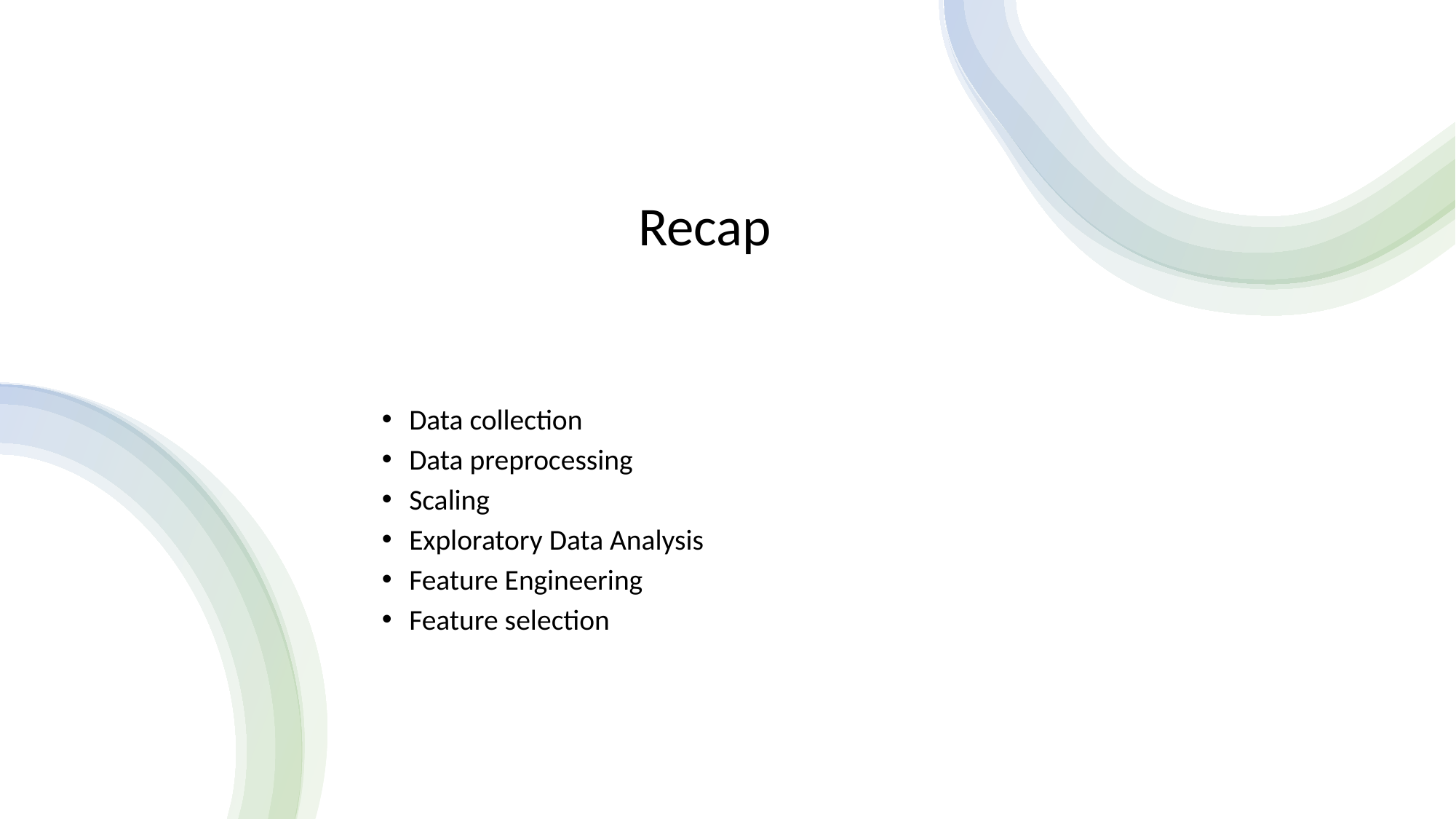

# Recap

Data collection
Data preprocessing
Scaling
Exploratory Data Analysis
Feature Engineering
Feature selection